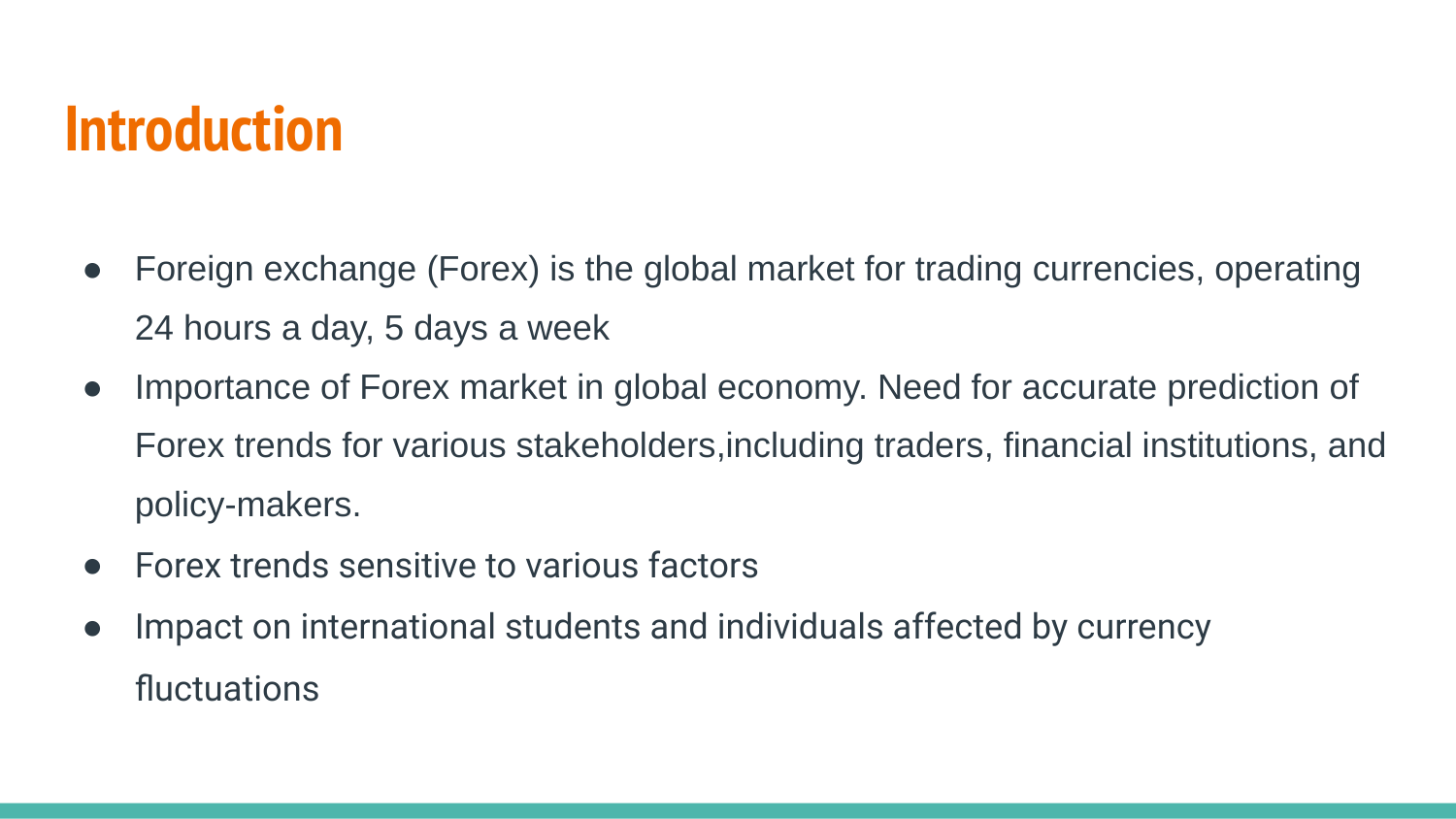

# Introduction

Foreign exchange (Forex) is the global market for trading currencies, operating 24 hours a day, 5 days a week
Importance of Forex market in global economy. Need for accurate prediction of Forex trends for various stakeholders,including traders, financial institutions, and policy-makers.
Forex trends sensitive to various factors
Impact on international students and individuals affected by currency fluctuations